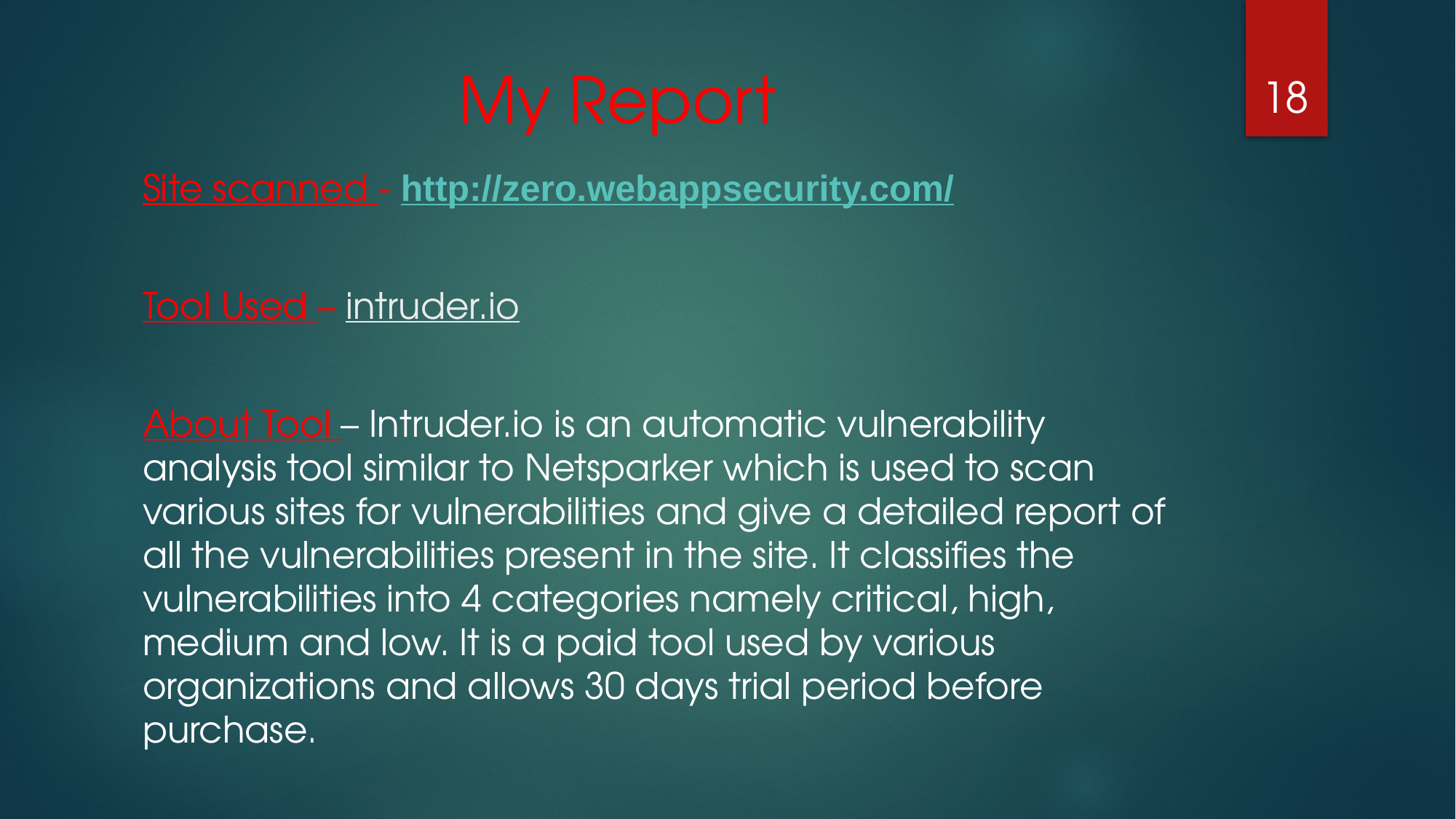

18
# My Report
Site scanned - http://zero.webappsecurity.com/

Tool Used – intruder.io

About Tool – Intruder.io is an automatic vulnerability analysis tool similar to Netsparker which is used to scan various sites for vulnerabilities and give a detailed report of all the vulnerabilities present in the site. It classifies the vulnerabilities into 4 categories namely critical, high, medium and low. It is a paid tool used by various organizations and allows 30 days trial period before purchase.